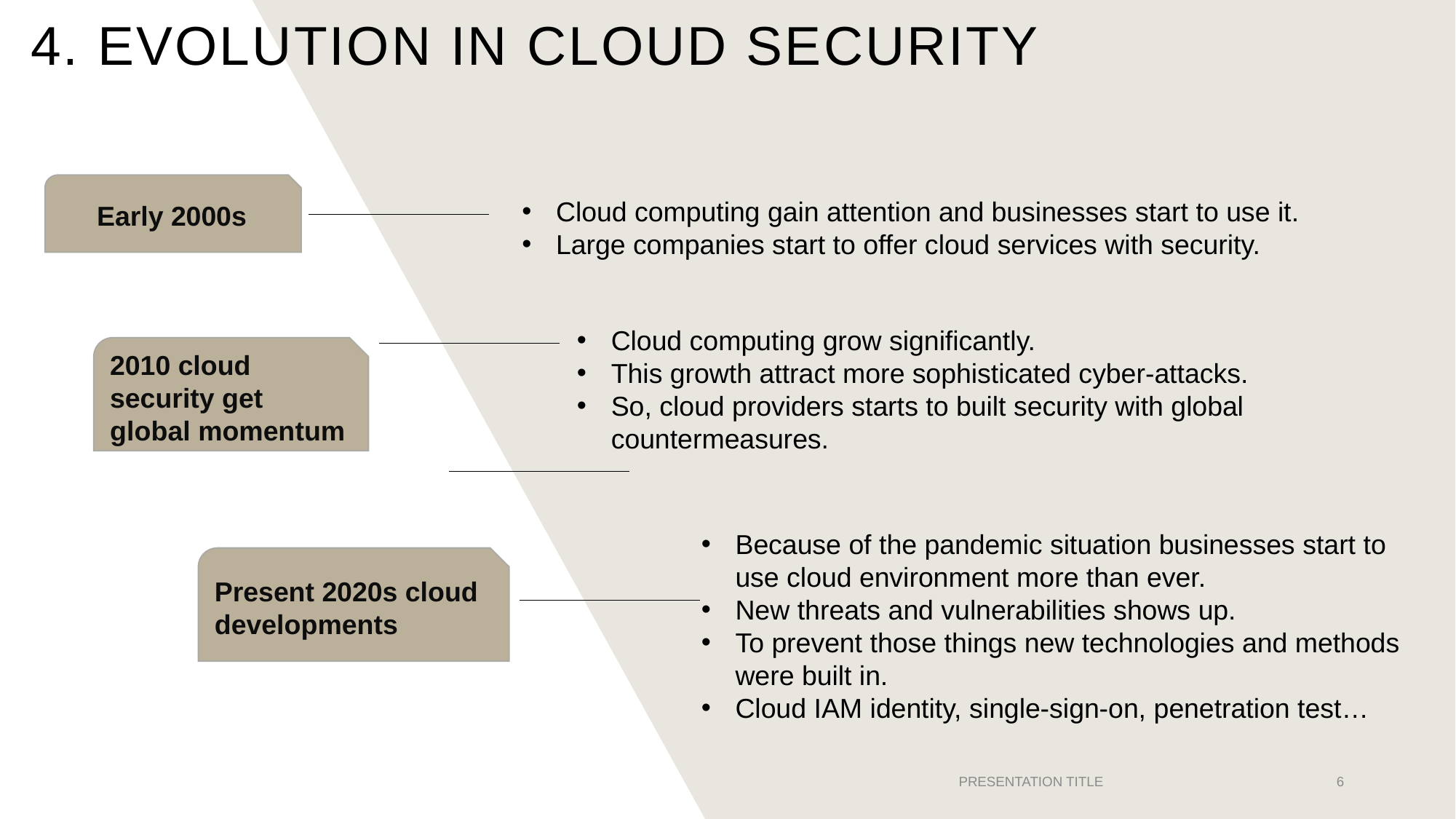

# 4. Evolution in cloud security
Early 2000s
Cloud computing gain attention and businesses start to use it.
Large companies start to offer cloud services with security.

Cloud computing grow significantly.
This growth attract more sophisticated cyber-attacks.
So, cloud providers starts to built security with global countermeasures.
2010 cloud security get global momentum
Because of the pandemic situation businesses start to use cloud environment more than ever.
New threats and vulnerabilities shows up.
To prevent those things new technologies and methods were built in.
Cloud IAM identity, single-sign-on, penetration test…

Present 2020s cloud developments

PRESENTATION TITLE
6